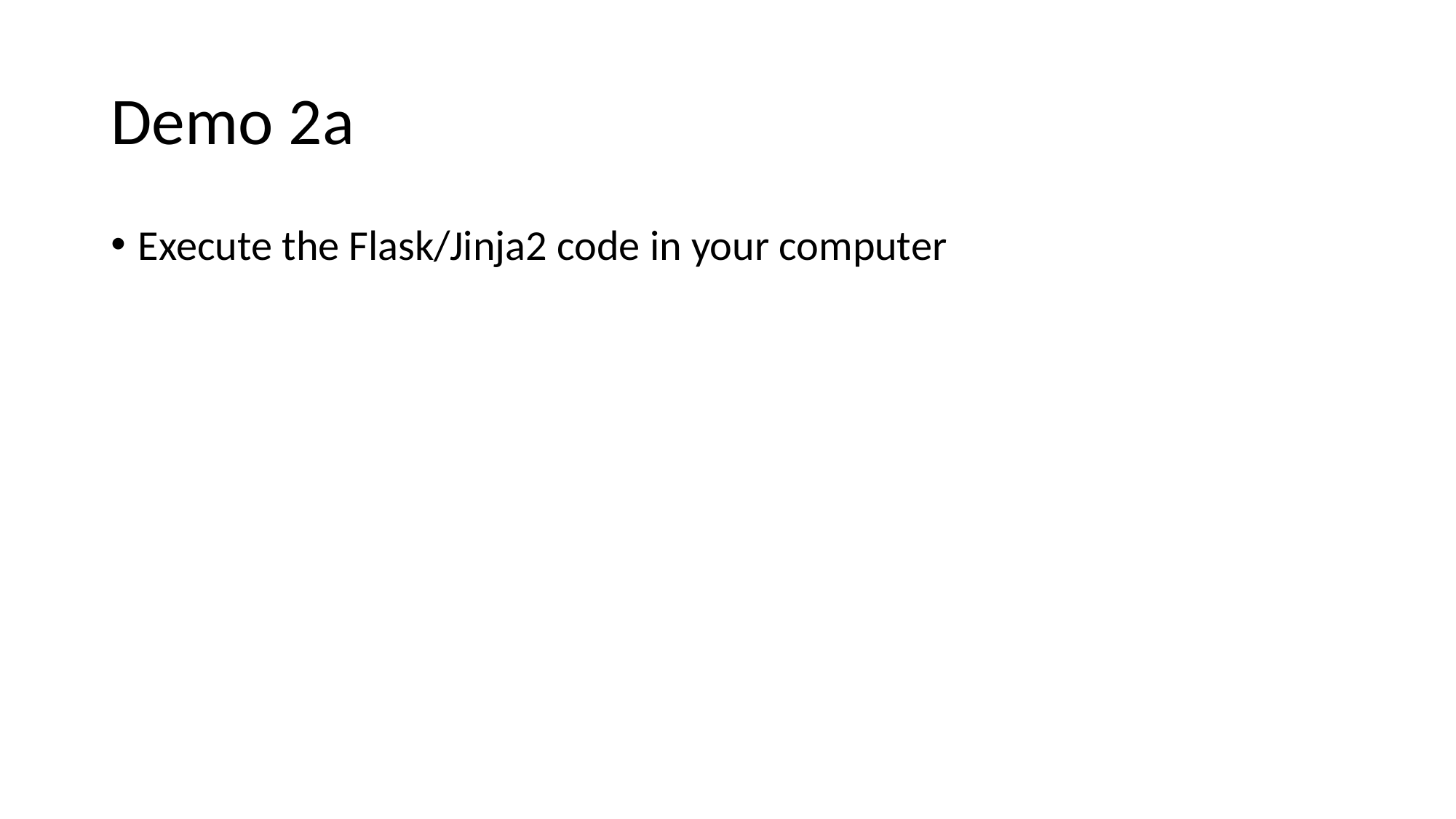

# Demo 2a
Execute the Flask/Jinja2 code in your computer